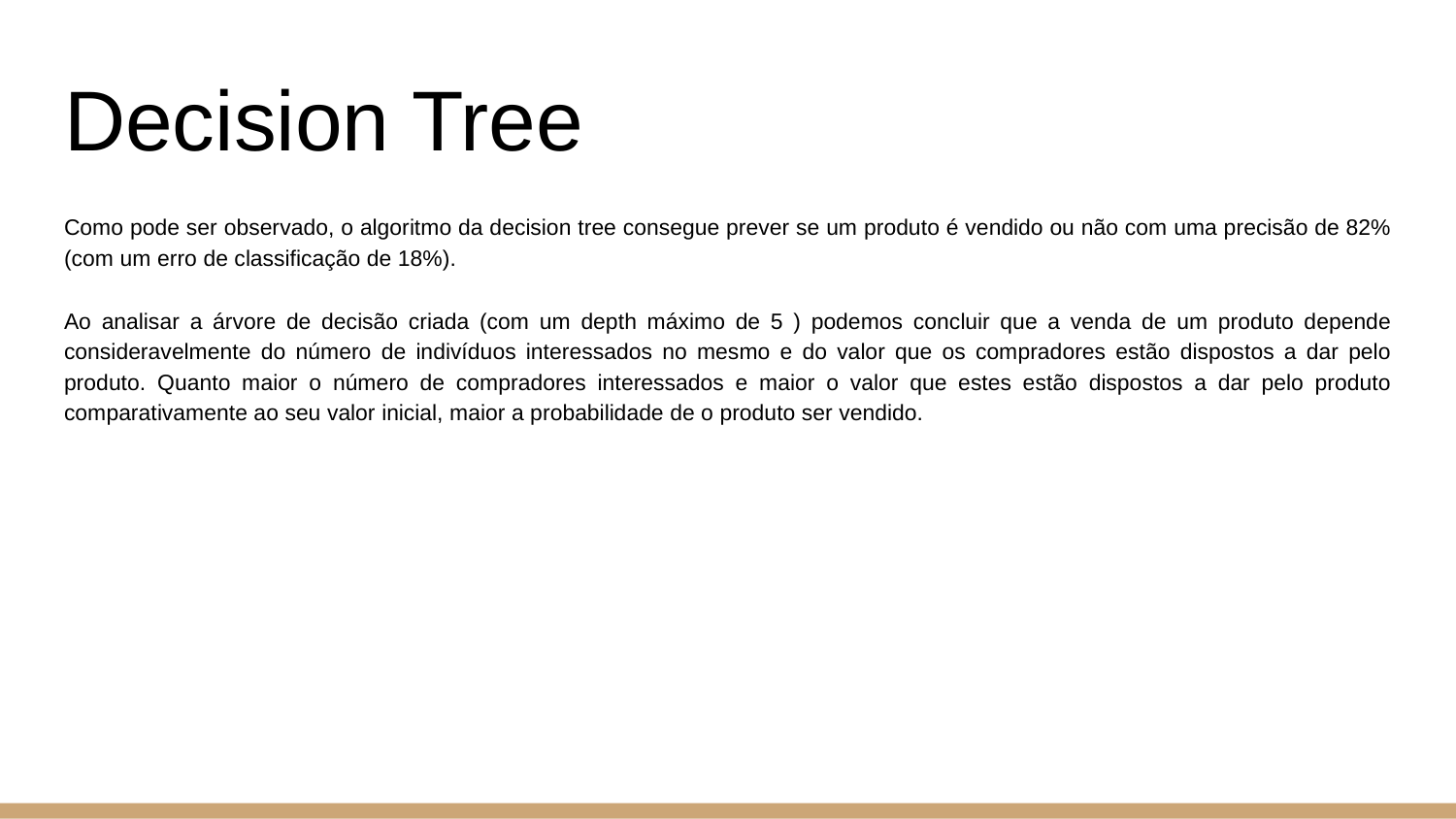

# Decision Tree
Como pode ser observado, o algoritmo da decision tree consegue prever se um produto é vendido ou não com uma precisão de 82% (com um erro de classificação de 18%).
Ao analisar a árvore de decisão criada (com um depth máximo de 5 ) podemos concluir que a venda de um produto depende consideravelmente do número de indivíduos interessados no mesmo e do valor que os compradores estão dispostos a dar pelo produto. Quanto maior o número de compradores interessados e maior o valor que estes estão dispostos a dar pelo produto comparativamente ao seu valor inicial, maior a probabilidade de o produto ser vendido.